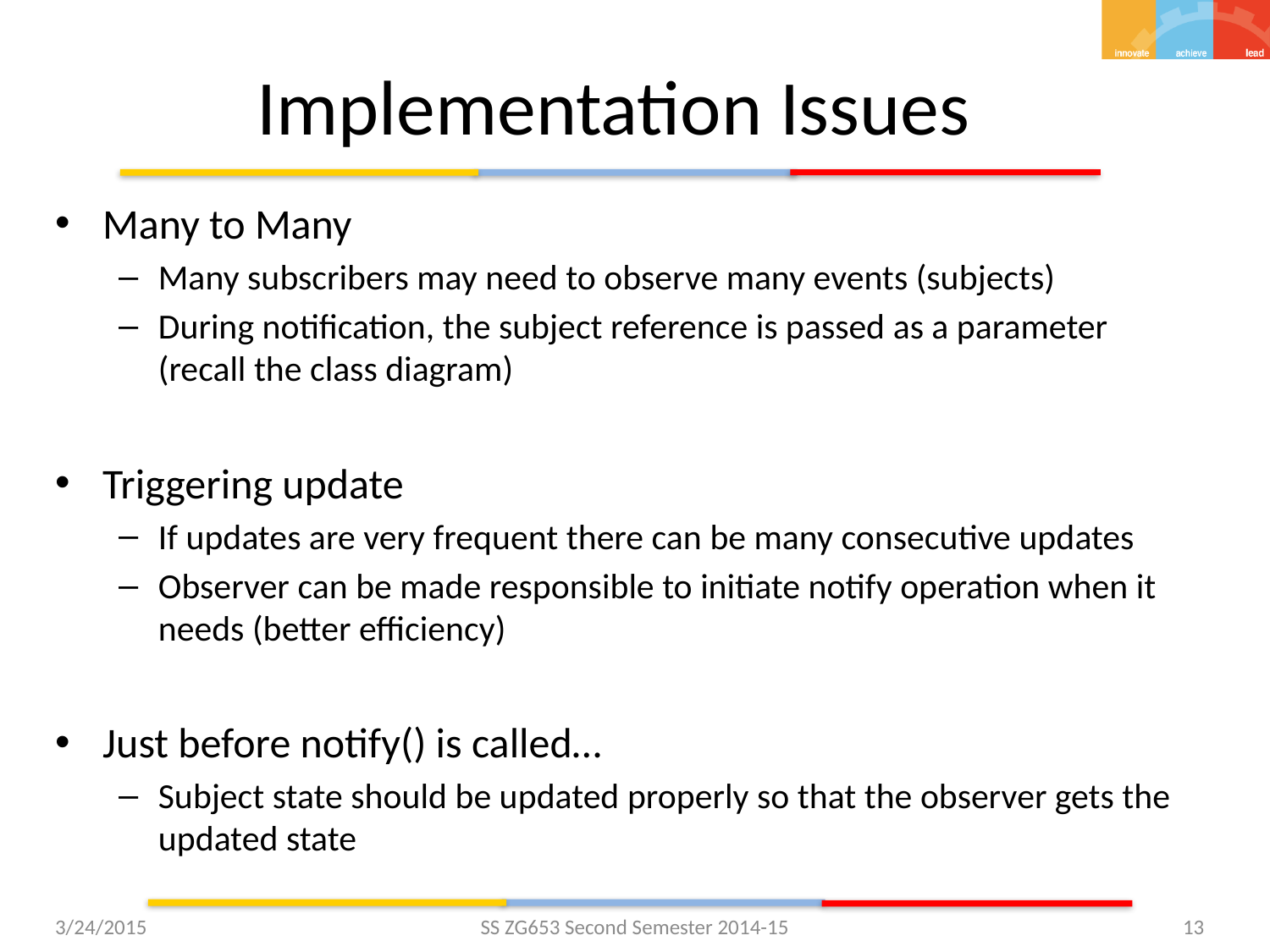

# Implementation Issues
Many to Many
Many subscribers may need to observe many events (subjects)
During notification, the subject reference is passed as a parameter (recall the class diagram)

Triggering update
If updates are very frequent there can be many consecutive updates
Observer can be made responsible to initiate notify operation when it needs (better efficiency)

Just before notify() is called…
Subject state should be updated properly so that the observer gets the updated state
3/24/2015
SS ZG653 Second Semester 2014-15
13